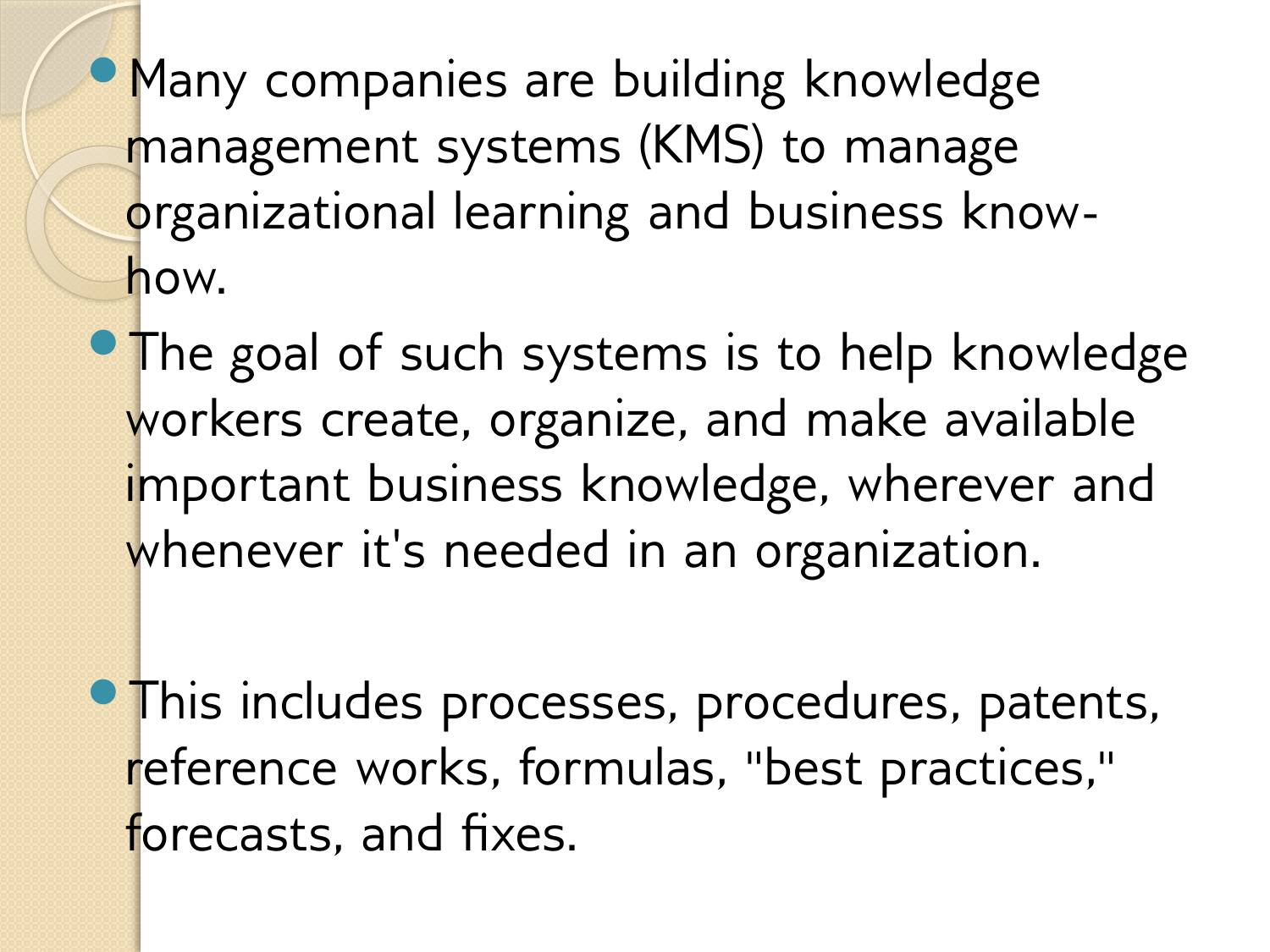

Many companies are building knowledge management systems (KMS) to manage organizational learning and business know-how.
The goal of such systems is to help knowledge workers create, organize, and make available important business knowledge, wherever and whenever it's needed in an organization.

This includes processes, procedures, patents, reference works, formulas, "best practices," forecasts, and fixes.